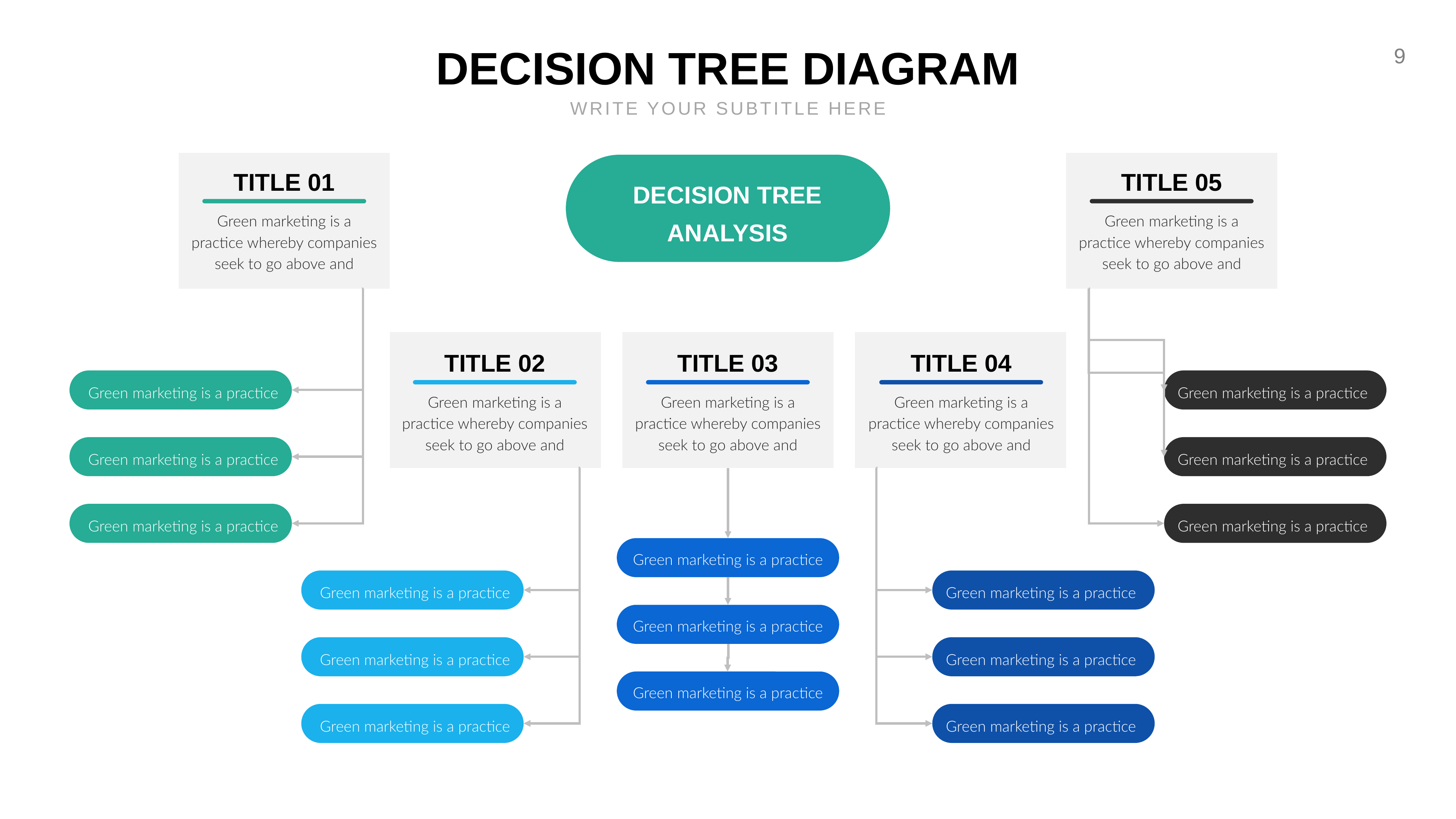

DECISION TREE DIAGRAM
WRITE YOUR SUBTITLE HERE

TITLE 01
TITLE 05
DECISION TREE
ANALYSIS

Green marketing is a practice whereby companies seek to go above and
Green marketing is a practice whereby companies seek to go above and

TITLE 02
TITLE 03
TITLE 04

Green marketing is a practice
Green marketing is a practice

Green marketing is a practice whereby companies seek to go above and
Green marketing is a practice whereby companies seek to go above and
Green marketing is a practice whereby companies seek to go above and

Green marketing is a practice
Green marketing is a practice

Green marketing is a practice
Green marketing is a practice

Green marketing is a practice

Green marketing is a practice
Green marketing is a practice

Green marketing is a practice

Green marketing is a practice
Green marketing is a practice

Green marketing is a practice

Green marketing is a practice
Green marketing is a practice